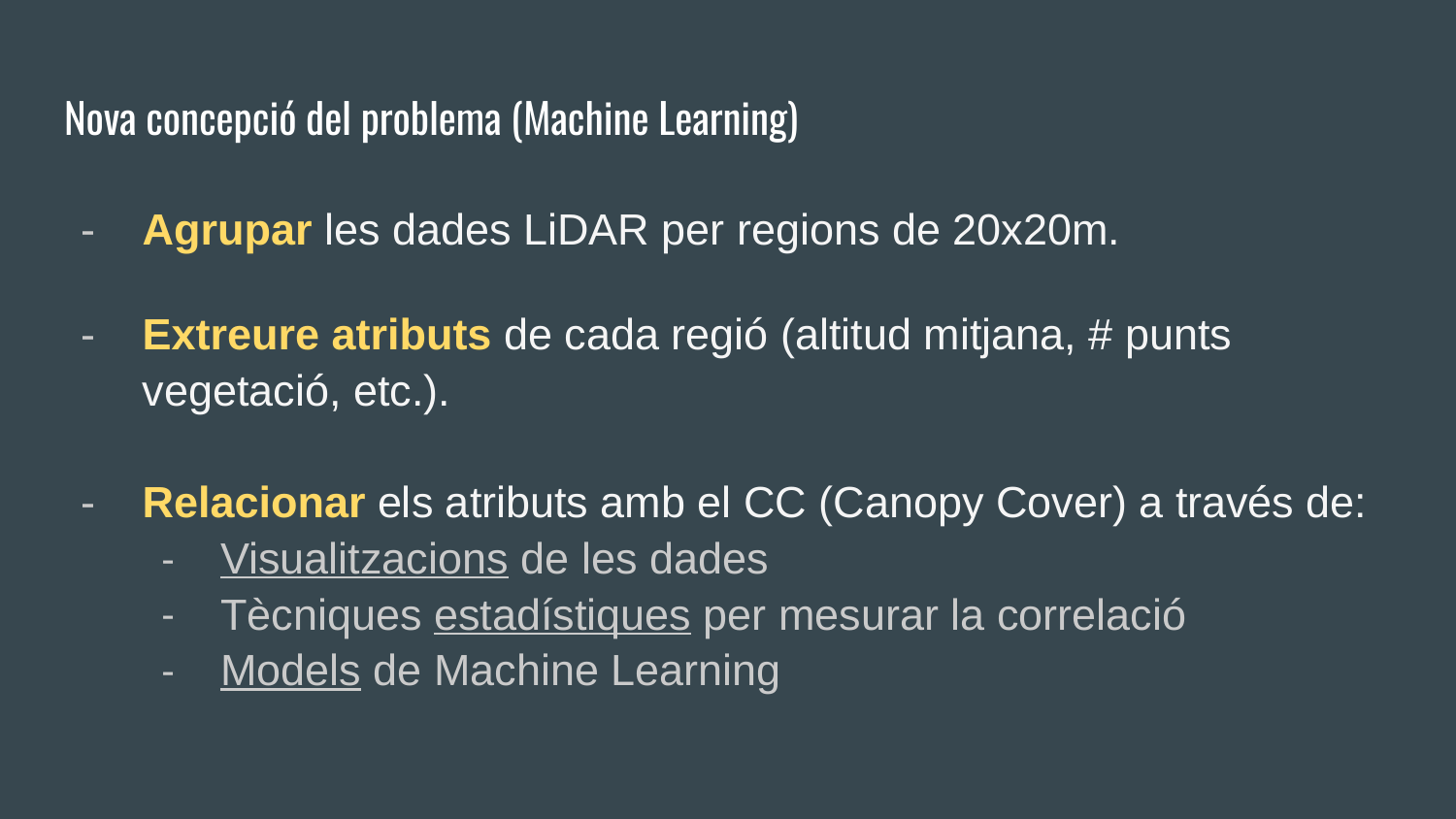

# Nova concepció del problema (Machine Learning)
Agrupar les dades LiDAR per regions de 20x20m.
Extreure atributs de cada regió (altitud mitjana, # punts vegetació, etc.).
Relacionar els atributs amb el CC (Canopy Cover) a través de:
Visualitzacions de les dades
Tècniques estadístiques per mesurar la correlació
Models de Machine Learning